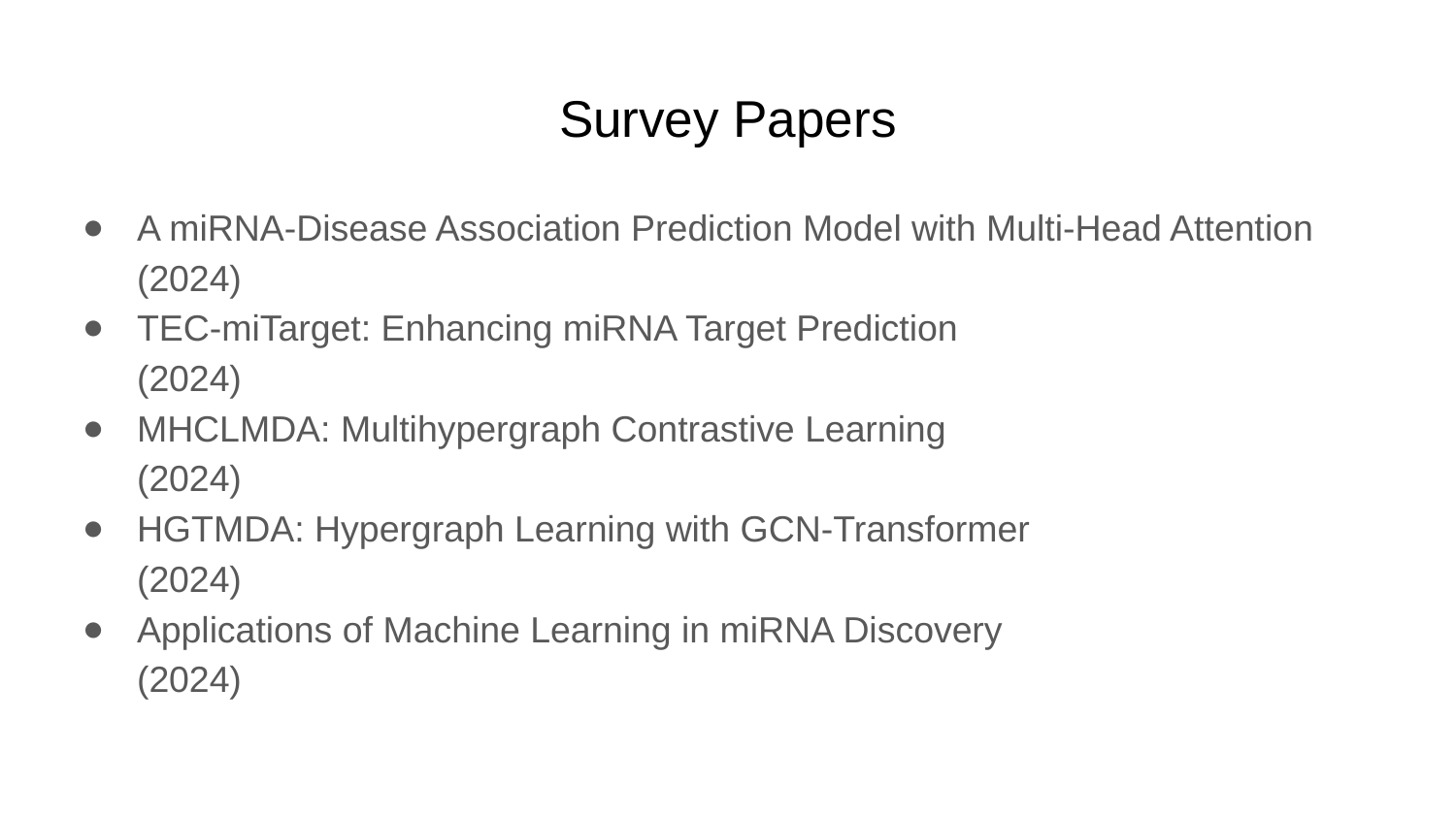

# Survey Papers
A miRNA-Disease Association Prediction Model with Multi-Head Attention (2024)
TEC-miTarget: Enhancing miRNA Target Prediction
(2024)
MHCLMDA: Multihypergraph Contrastive Learning
(2024)
HGTMDA: Hypergraph Learning with GCN-Transformer
(2024)
Applications of Machine Learning in miRNA Discovery
(2024)